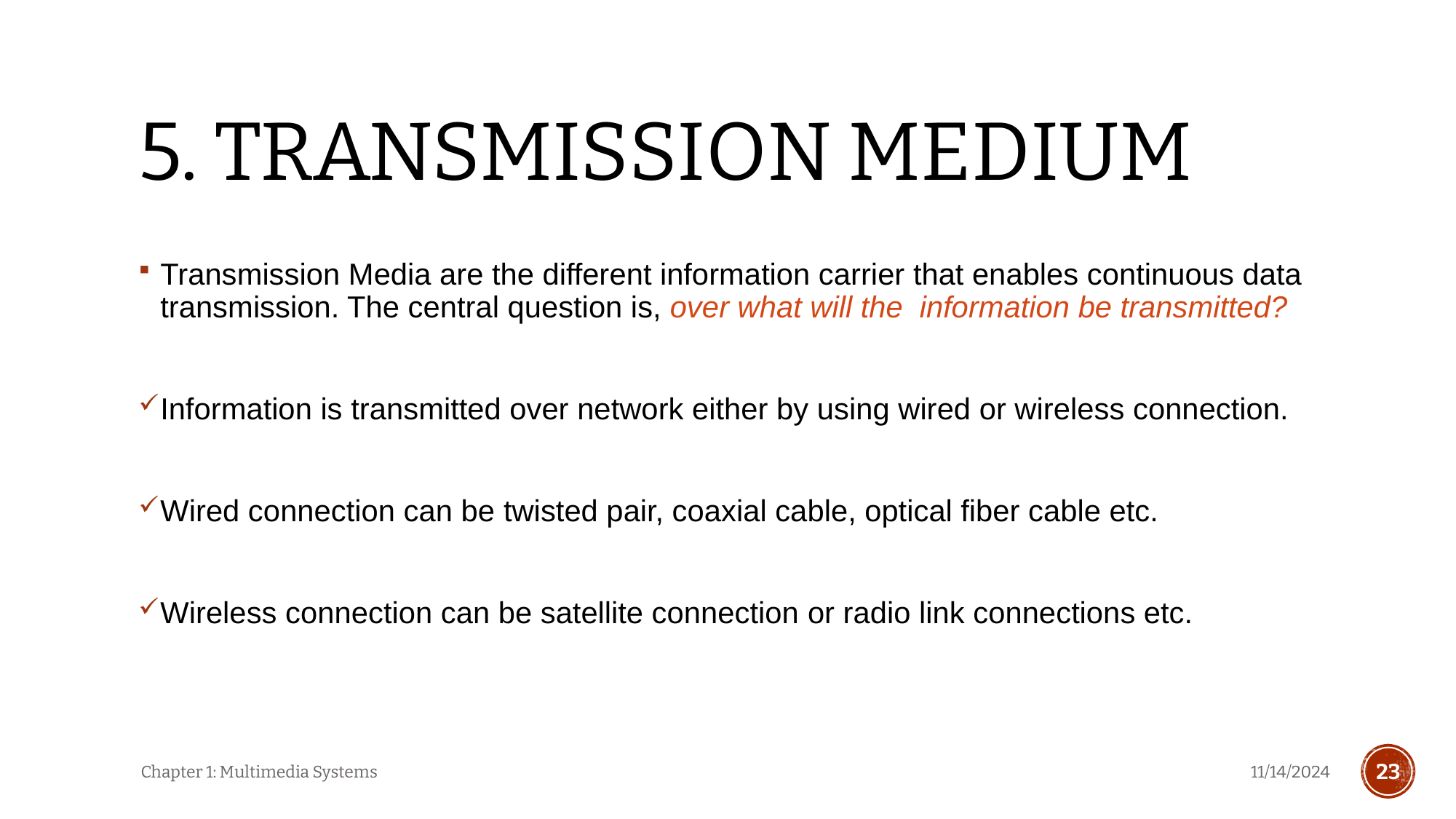

# 5. Transmission Medium
Transmission Media are the different information carrier that enables continuous data transmission. The central question is, over what will the  information be transmitted?

Information is transmitted over network either by using wired or wireless connection.

Wired connection can be twisted pair, coaxial cable, optical fiber cable etc.

Wireless connection can be satellite connection or radio link connections etc.

Chapter 1: Multimedia Systems
11/14/2024
23